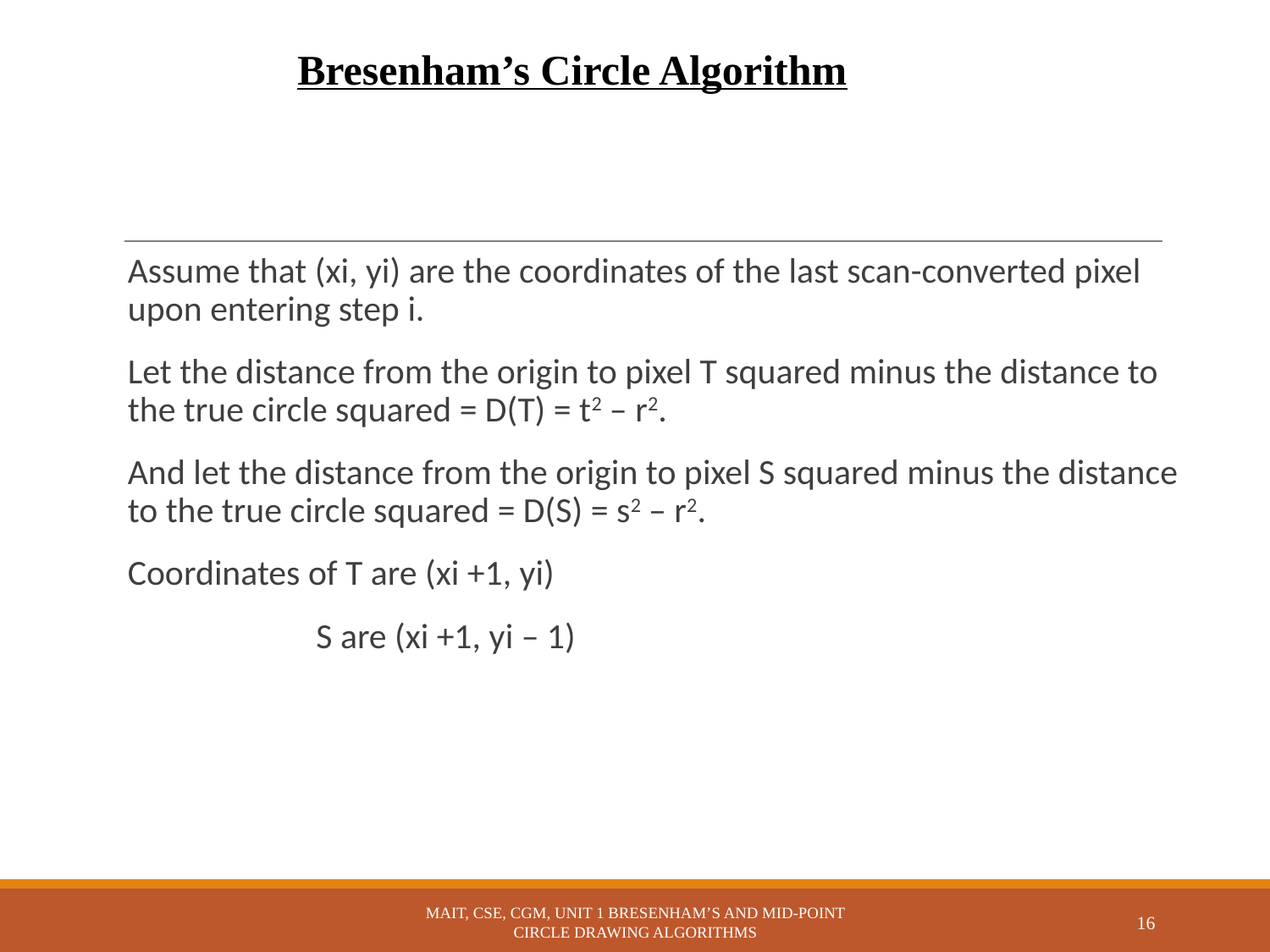

Bresenham’s Circle Algorithm
Assume that (xi, yi) are the coordinates of the last scan-converted pixel upon entering step i.
Let the distance from the origin to pixel T squared minus the distance to the true circle squared = D(T) = t2 – r2.
And let the distance from the origin to pixel S squared minus the distance to the true circle squared = D(S) = s2 – r2.
Coordinates of T are (xi +1, yi)
                         S are (xi +1, yi – 1)
MAIT, CSE, CGM, UNIT 1 BRESENHAM’S AND MID-POINT CIRCLE DRAWING ALGORITHMS
16